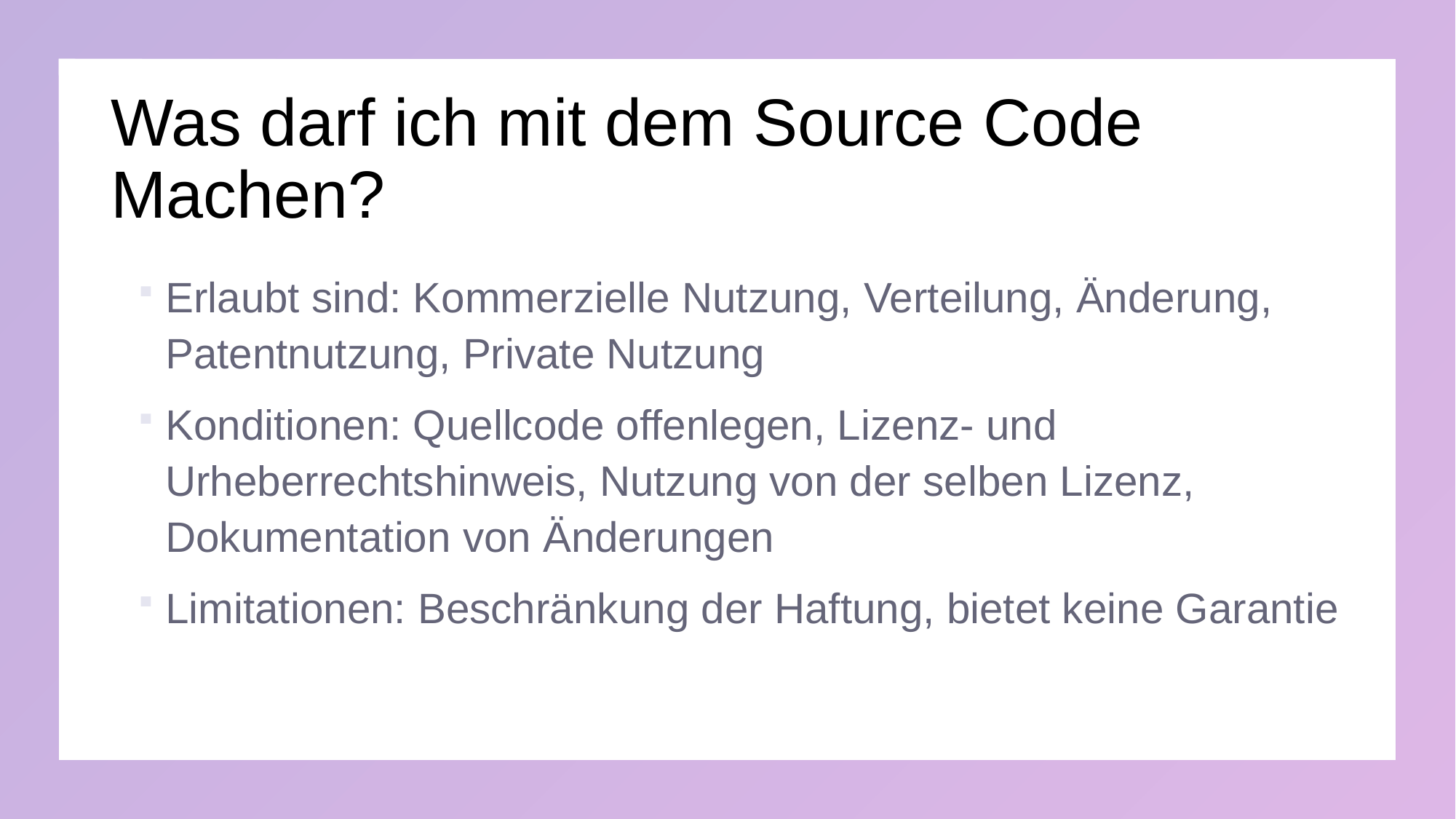

# Was darf ich mit dem Source Code Machen?
Erlaubt sind: Kommerzielle Nutzung, Verteilung, Änderung, Patentnutzung, Private Nutzung
Konditionen: Quellcode offenlegen, Lizenz- und Urheberrechtshinweis, Nutzung von der selben Lizenz, Dokumentation von Änderungen
Limitationen: Beschränkung der Haftung, bietet keine Garantie